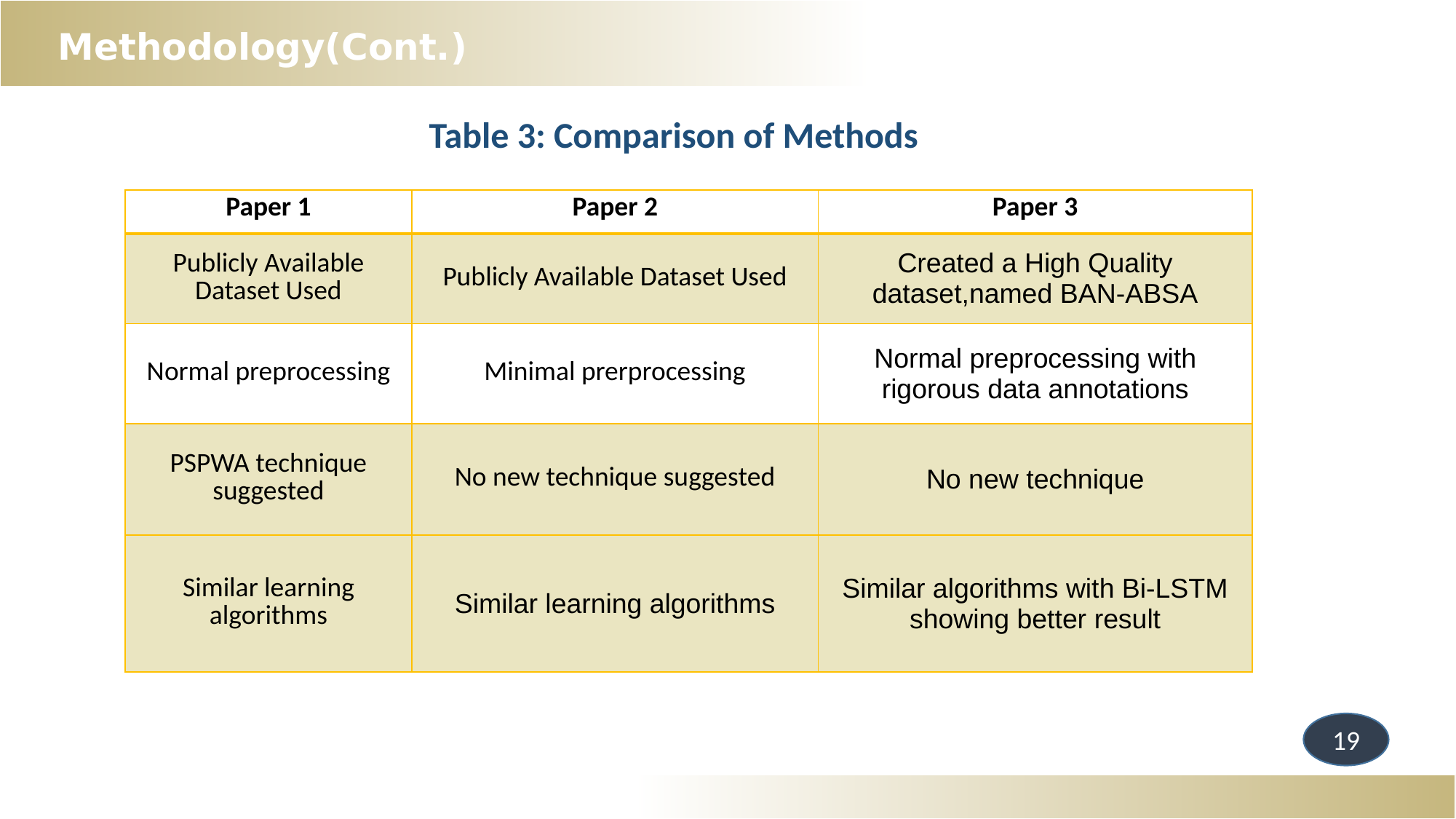

# Methodology(Cont.)
Table 3: Comparison of Methods
| Paper 1 | Paper 2 | Paper 3 |
| --- | --- | --- |
| Publicly Available Dataset Used | Publicly Available Dataset Used | Created a High Quality dataset,named BAN-ABSA |
| Normal preprocessing | Minimal prerprocessing | Normal preprocessing with rigorous data annotations |
| PSPWA technique suggested | No new technique suggested | No new technique |
| Similar learning algorithms | Similar learning algorithms | Similar algorithms with Bi-LSTM showing better result |
19